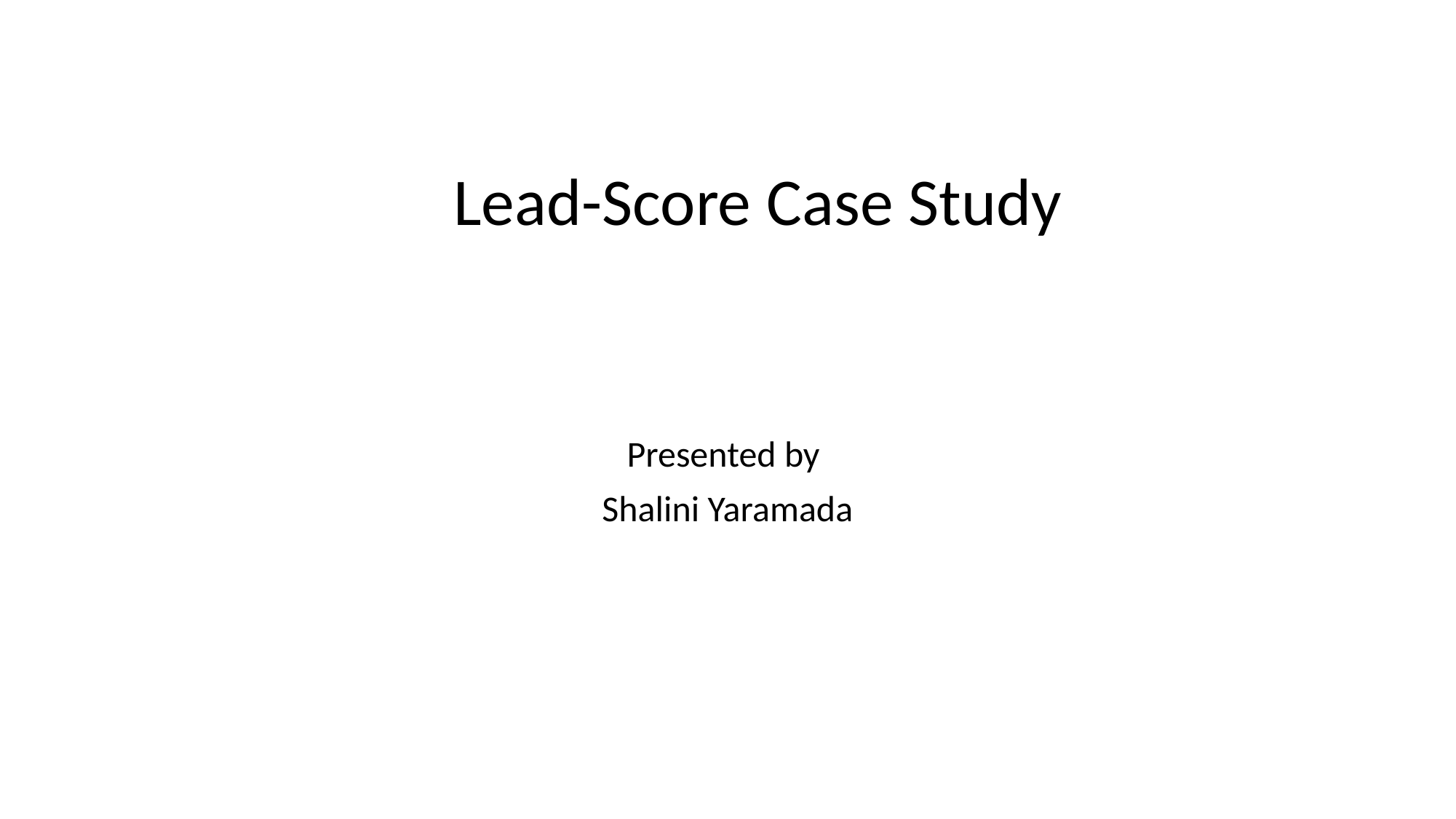

# Lead-Score Case Study
Presented by
Shalini Yaramada